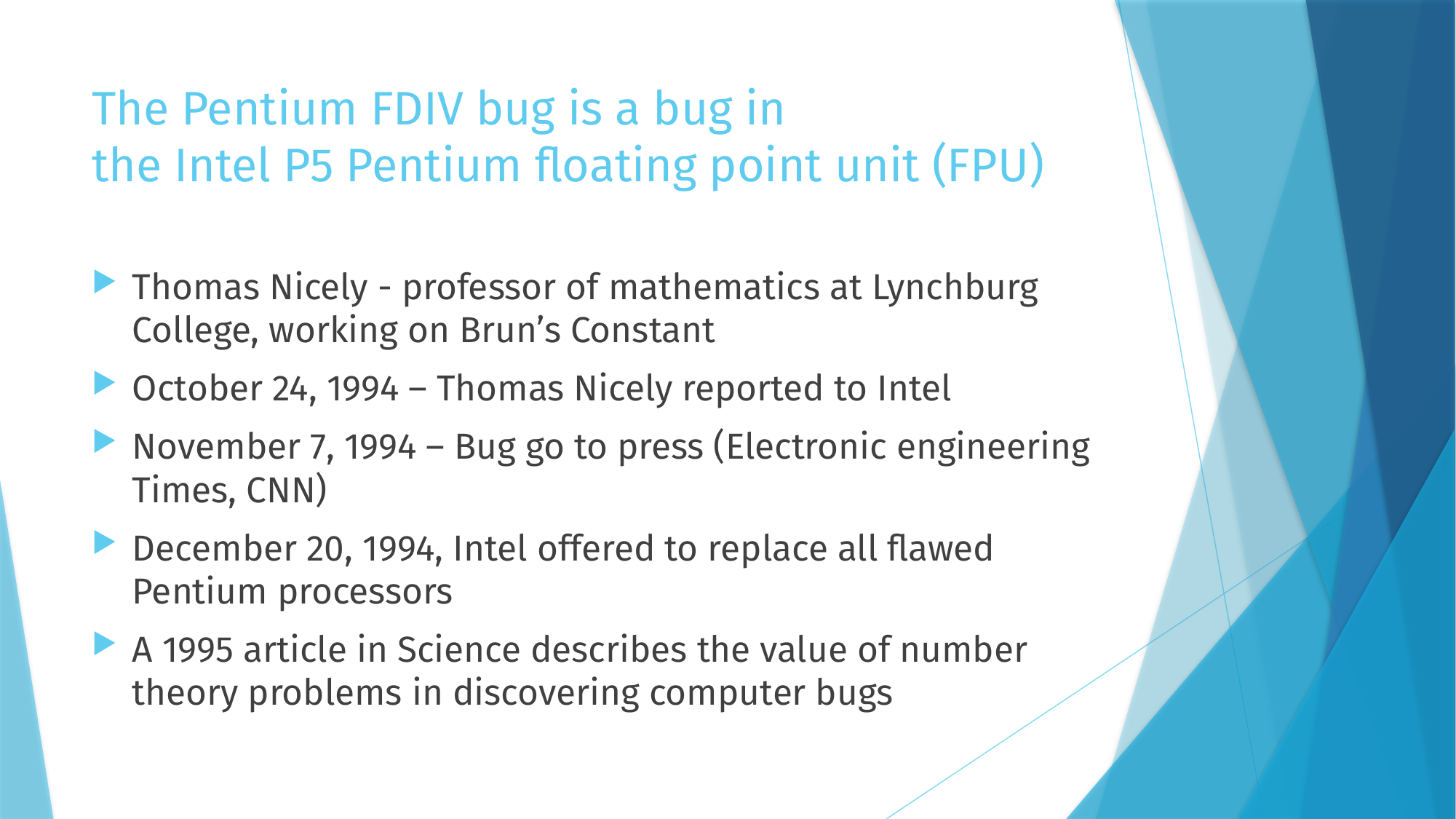

# The Pentium FDIV bug is a bug in the Intel P5 Pentium floating point unit (FPU)
Thomas Nicely - professor of mathematics at Lynchburg College, working on Brun’s Constant
October 24, 1994 – Thomas Nicely reported to Intel
November 7, 1994 – Bug go to press (Electronic engineering Times, CNN)
December 20, 1994, Intel offered to replace all flawed Pentium processors
A 1995 article in Science describes the value of number theory problems in discovering computer bugs